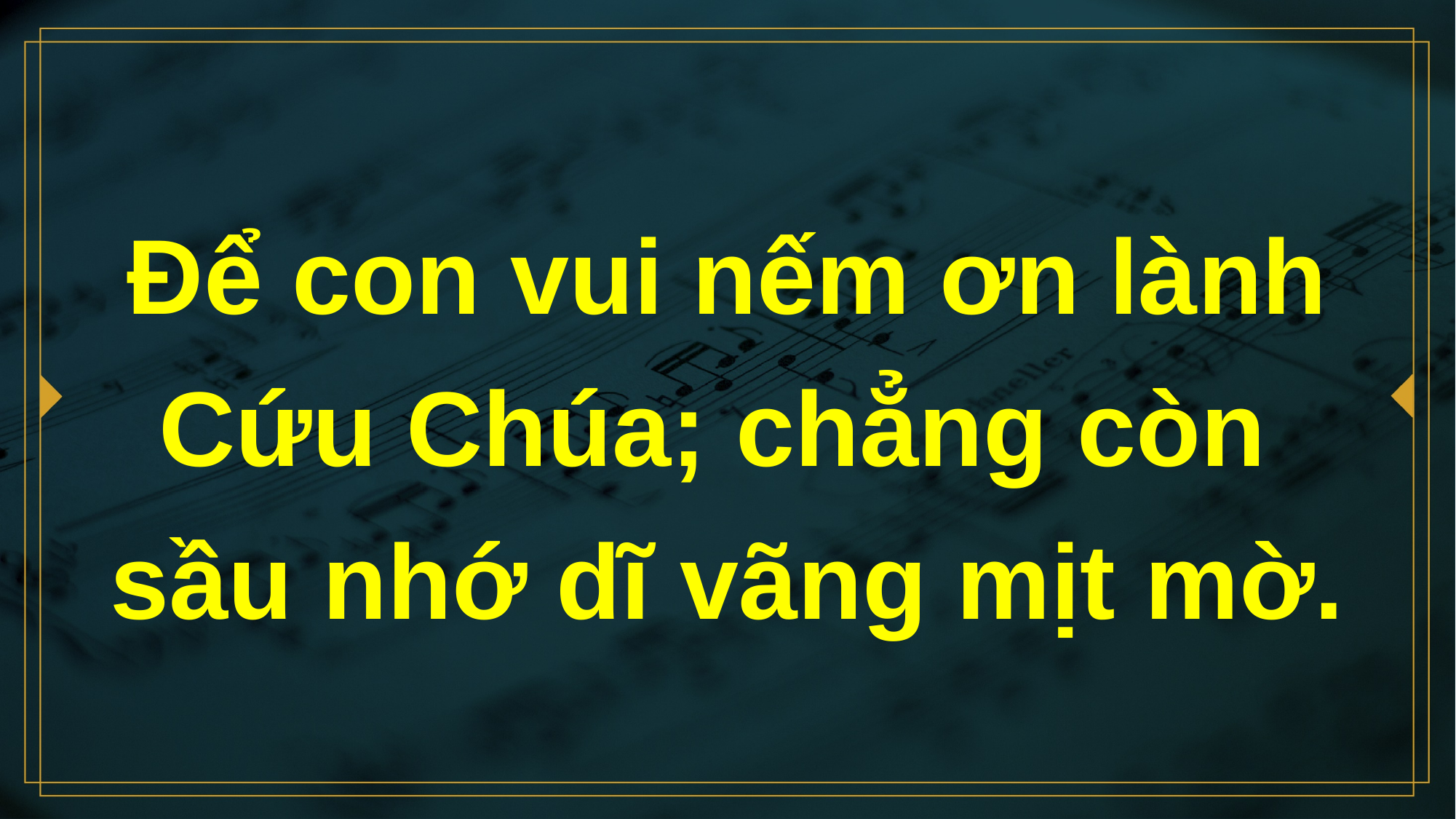

# Để con vui nếm ơn lành Cứu Chúa; chẳng còn sầu nhớ dĩ vãng mịt mờ.